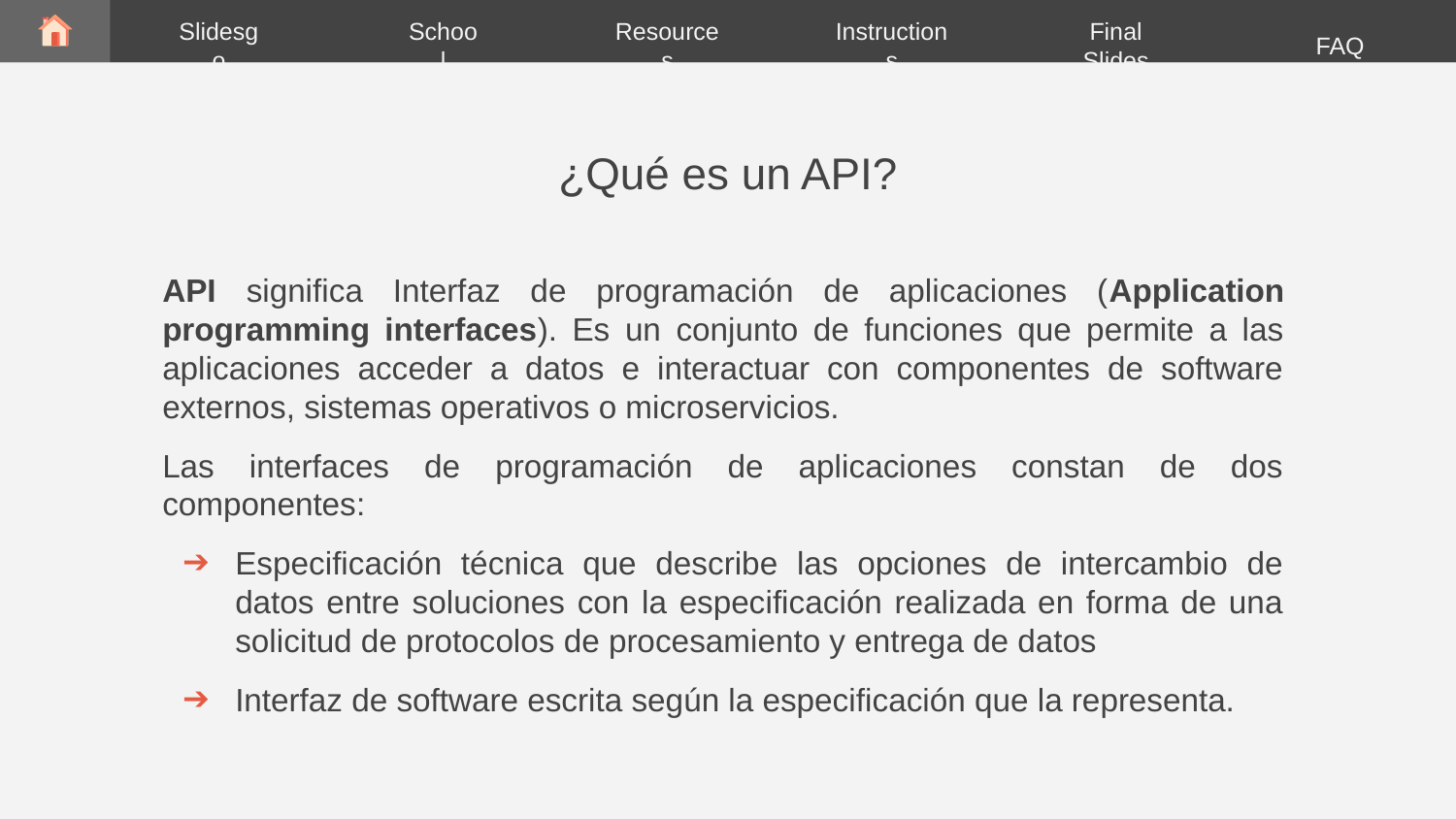

Slidesgo
School
Resources
Final Slides
FAQ
Instructions
# ¿Qué es un API?
API significa Interfaz de programación de aplicaciones (Application programming interfaces). Es un conjunto de funciones que permite a las aplicaciones acceder a datos e interactuar con componentes de software externos, sistemas operativos o microservicios.
Las interfaces de programación de aplicaciones constan de dos componentes:
Especificación técnica que describe las opciones de intercambio de datos entre soluciones con la especificación realizada en forma de una solicitud de protocolos de procesamiento y entrega de datos
Interfaz de software escrita según la especificación que la representa.